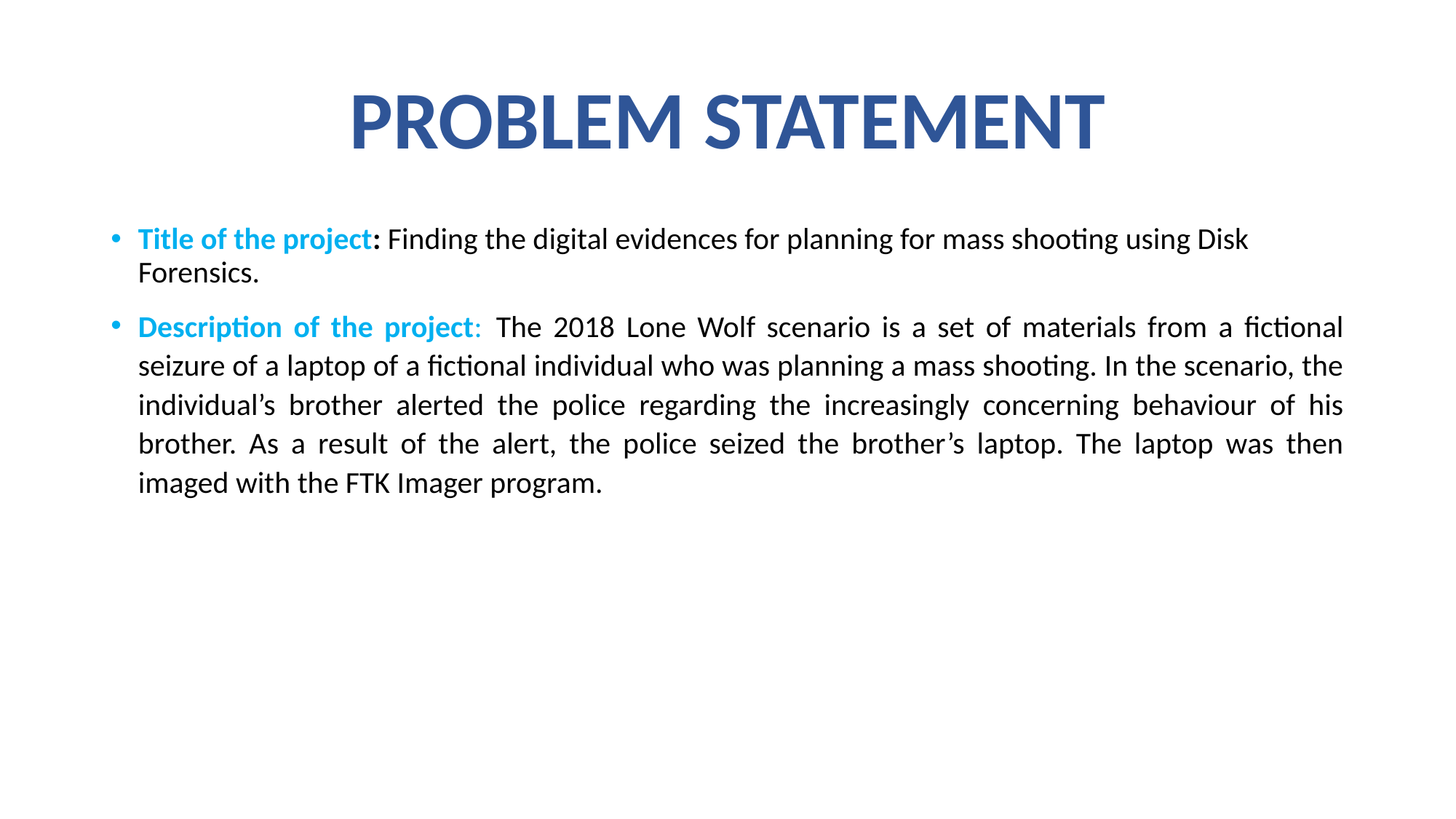

# PROBLEM STATEMENT
Title of the project: Finding the digital evidences for planning for mass shooting using Disk Forensics.
Description of the project:  The 2018 Lone Wolf scenario is a set of materials from a fictional seizure of a laptop of a fictional individual who was planning a mass shooting. In the scenario, the individual’s brother alerted the police regarding the increasingly concerning behaviour of his brother. As a result of the alert, the police seized the brother’s laptop. The laptop was then imaged with the FTK Imager program.